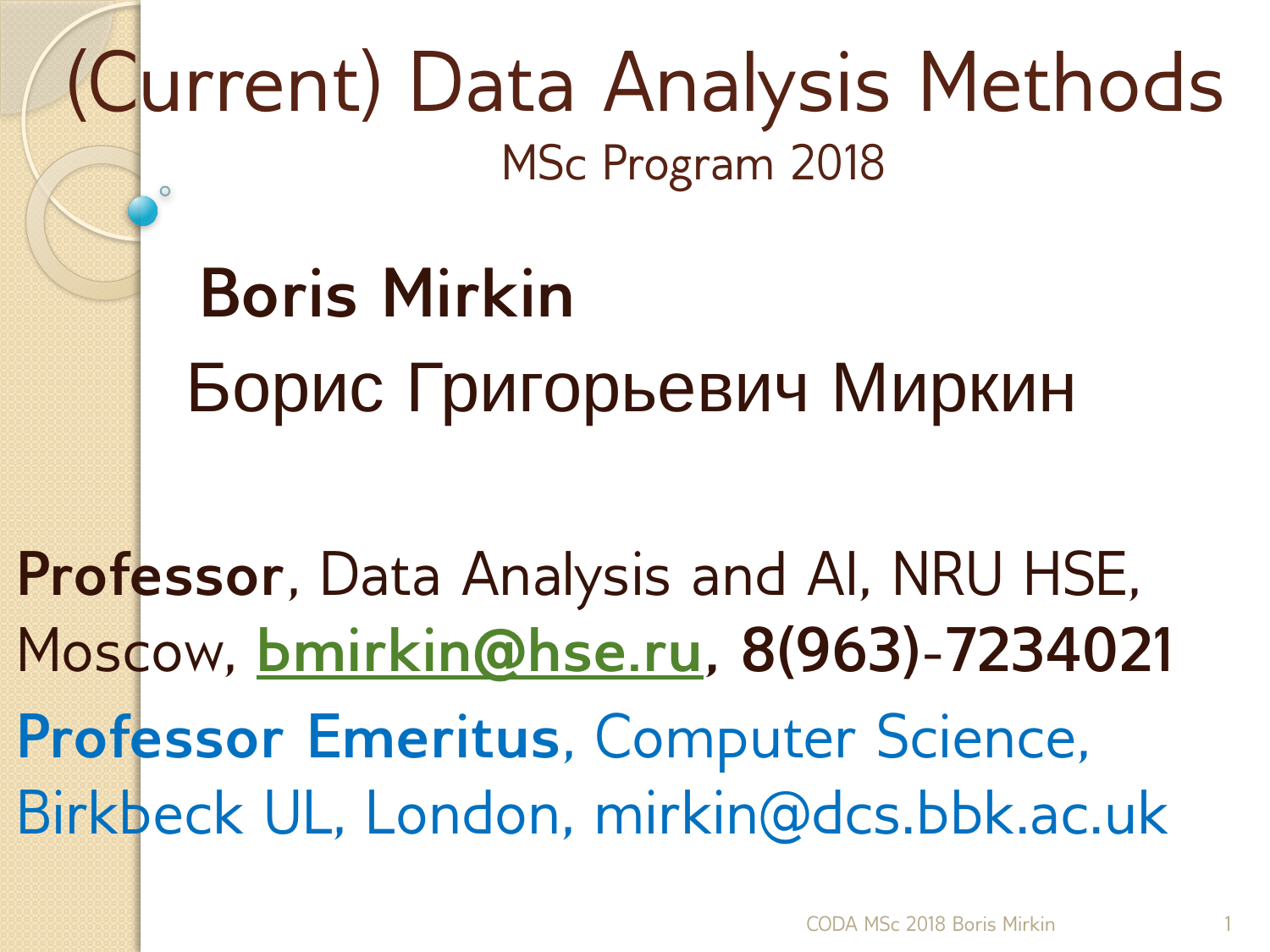

# (Current) Data Analysis Methods MSc Program 2018
        Boris Mirkin
        Борис Григорьевич Миркин

Professor, Data Analysis and AI, NRU HSE, Moscow, bmirkin@hse.ru, 8(963)-7234021
Professor Emeritus, Computer Science, Birkbeck UL, London, mirkin@dcs.bbk.ac.uk
CODA MSc 2018 Boris Mirkin
1